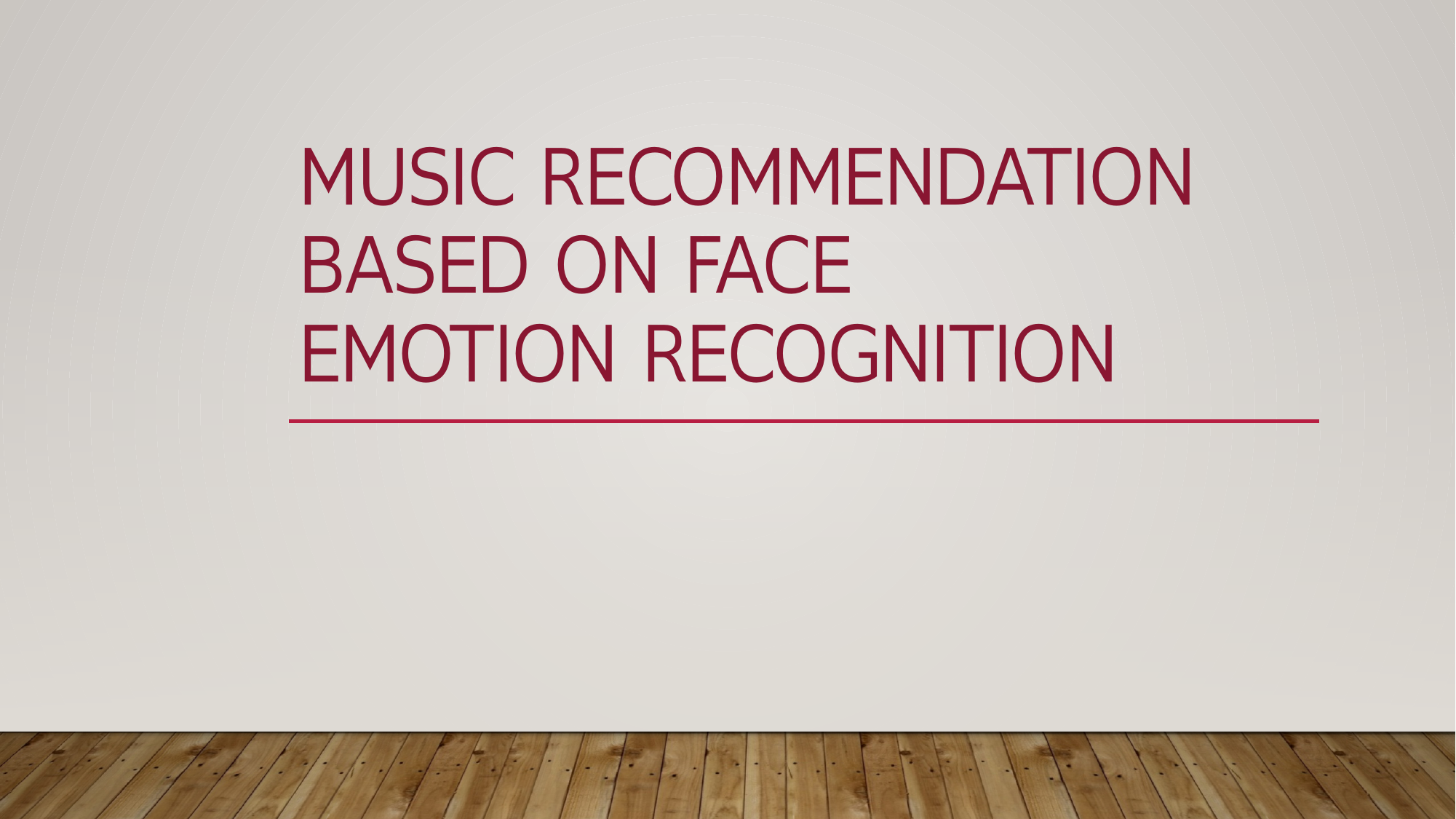

# Music Recommendation Based on Face Emotion Recognition